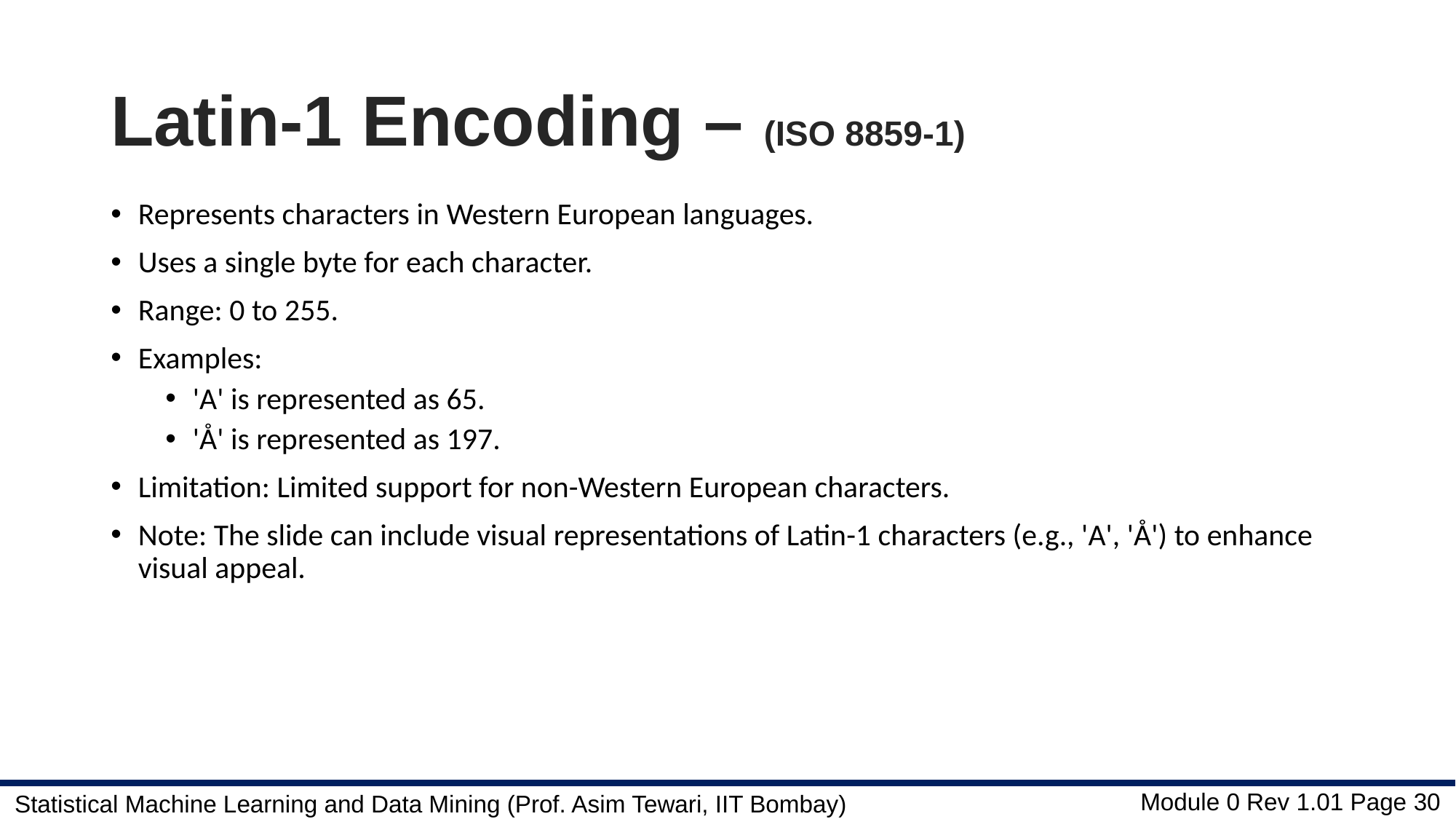

# Latin-1 Encoding – (ISO 8859-1)
Represents characters in Western European languages.
Uses a single byte for each character.
Range: 0 to 255.
Examples:
'A' is represented as 65.
'Å' is represented as 197.
Limitation: Limited support for non-Western European characters.
Note: The slide can include visual representations of Latin-1 characters (e.g., 'A', 'Å') to enhance visual appeal.